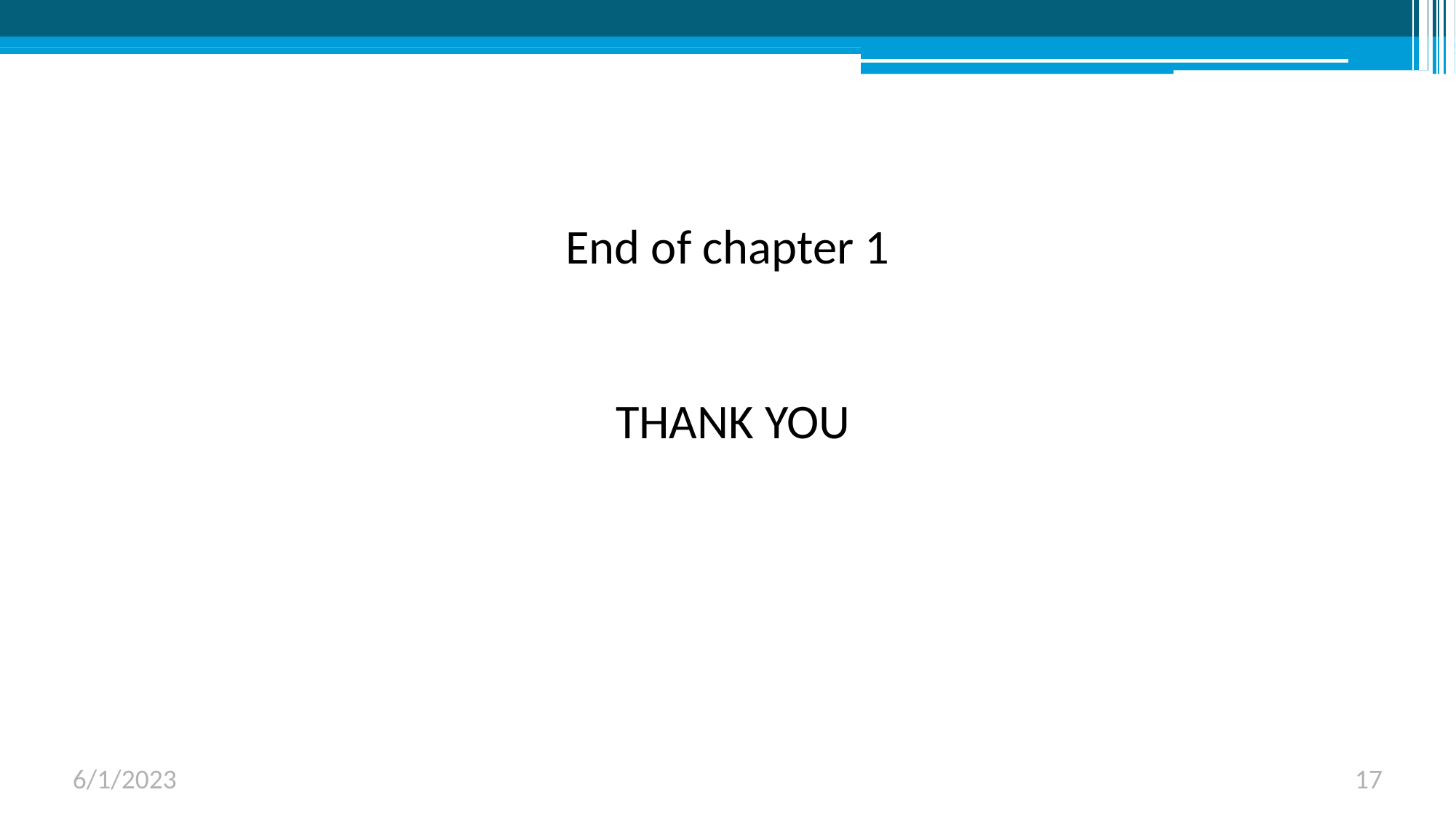

#
End of chapter 1

 THANK YOU
6/1/2023
17